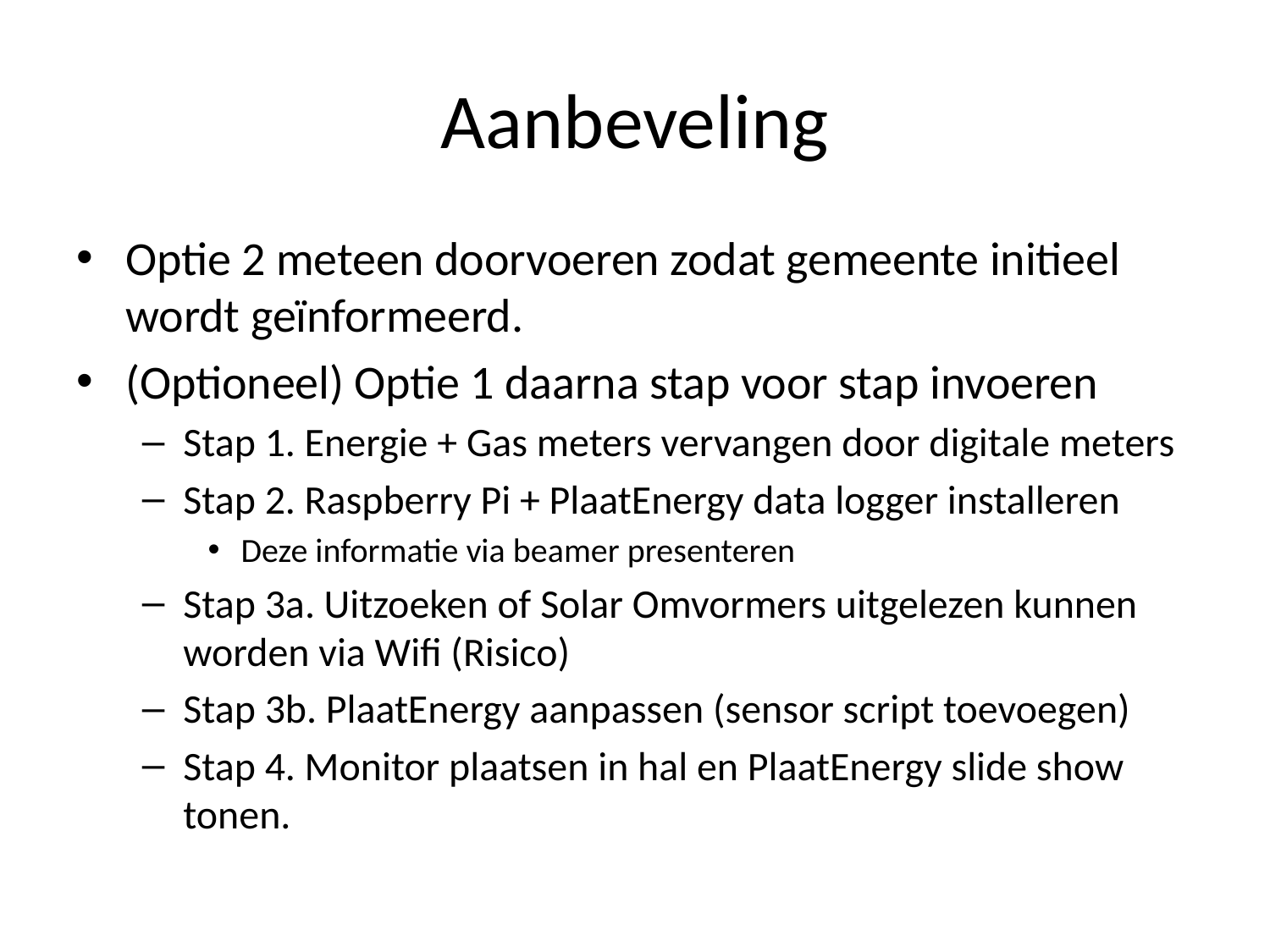

# Aanbeveling
Optie 2 meteen doorvoeren zodat gemeente initieel wordt geïnformeerd.
(Optioneel) Optie 1 daarna stap voor stap invoeren
Stap 1. Energie + Gas meters vervangen door digitale meters
Stap 2. Raspberry Pi + PlaatEnergy data logger installeren
Deze informatie via beamer presenteren
Stap 3a. Uitzoeken of Solar Omvormers uitgelezen kunnen worden via Wifi (Risico)
Stap 3b. PlaatEnergy aanpassen (sensor script toevoegen)
Stap 4. Monitor plaatsen in hal en PlaatEnergy slide show tonen.